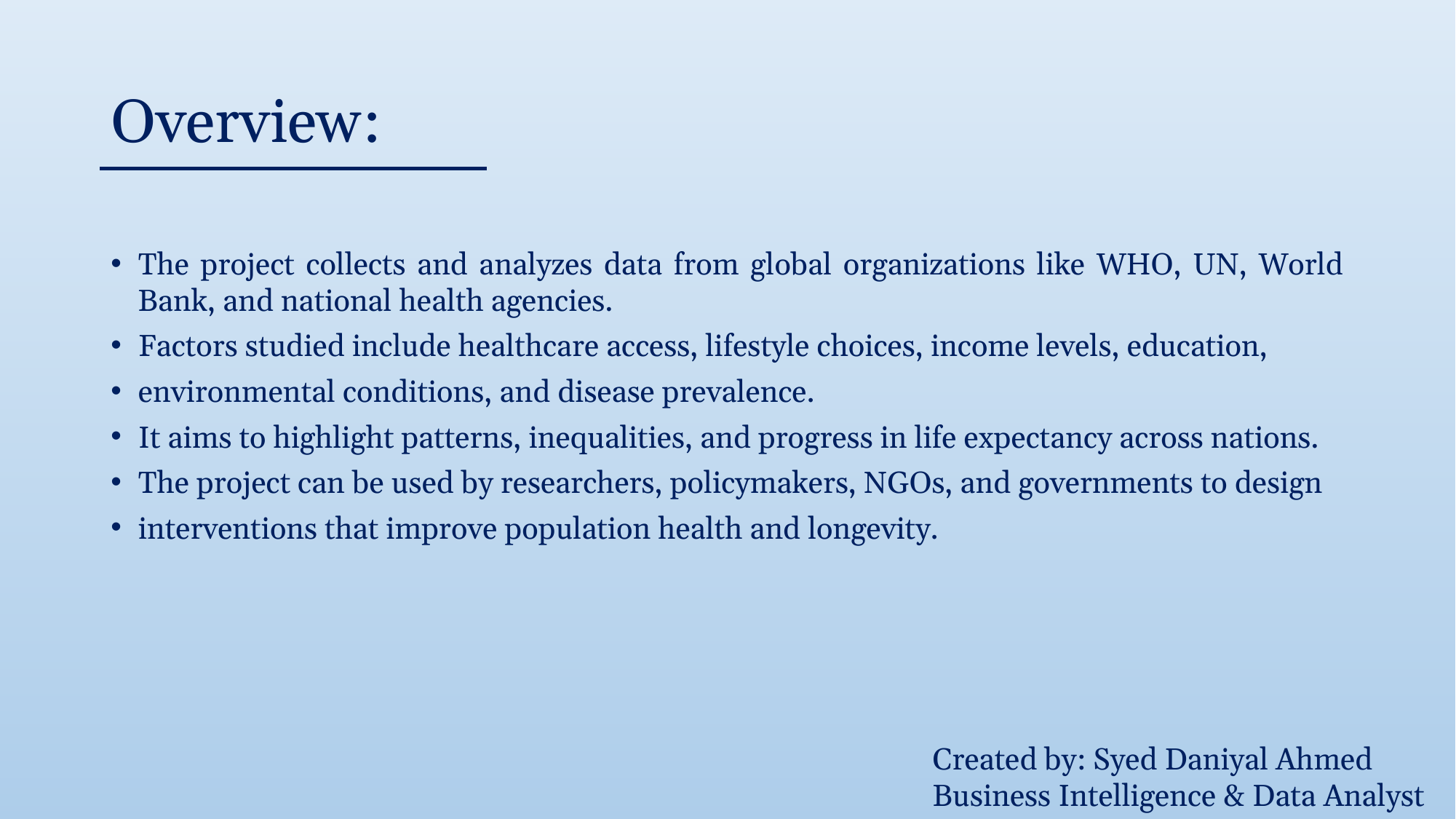

# Overview:
The project collects and analyzes data from global organizations like WHO, UN, World Bank, and national health agencies.
Factors studied include healthcare access, lifestyle choices, income levels, education,
environmental conditions, and disease prevalence.
It aims to highlight patterns, inequalities, and progress in life expectancy across nations.
The project can be used by researchers, policymakers, NGOs, and governments to design
interventions that improve population health and longevity.
Created by: Syed Daniyal Ahmed
Business Intelligence & Data Analyst